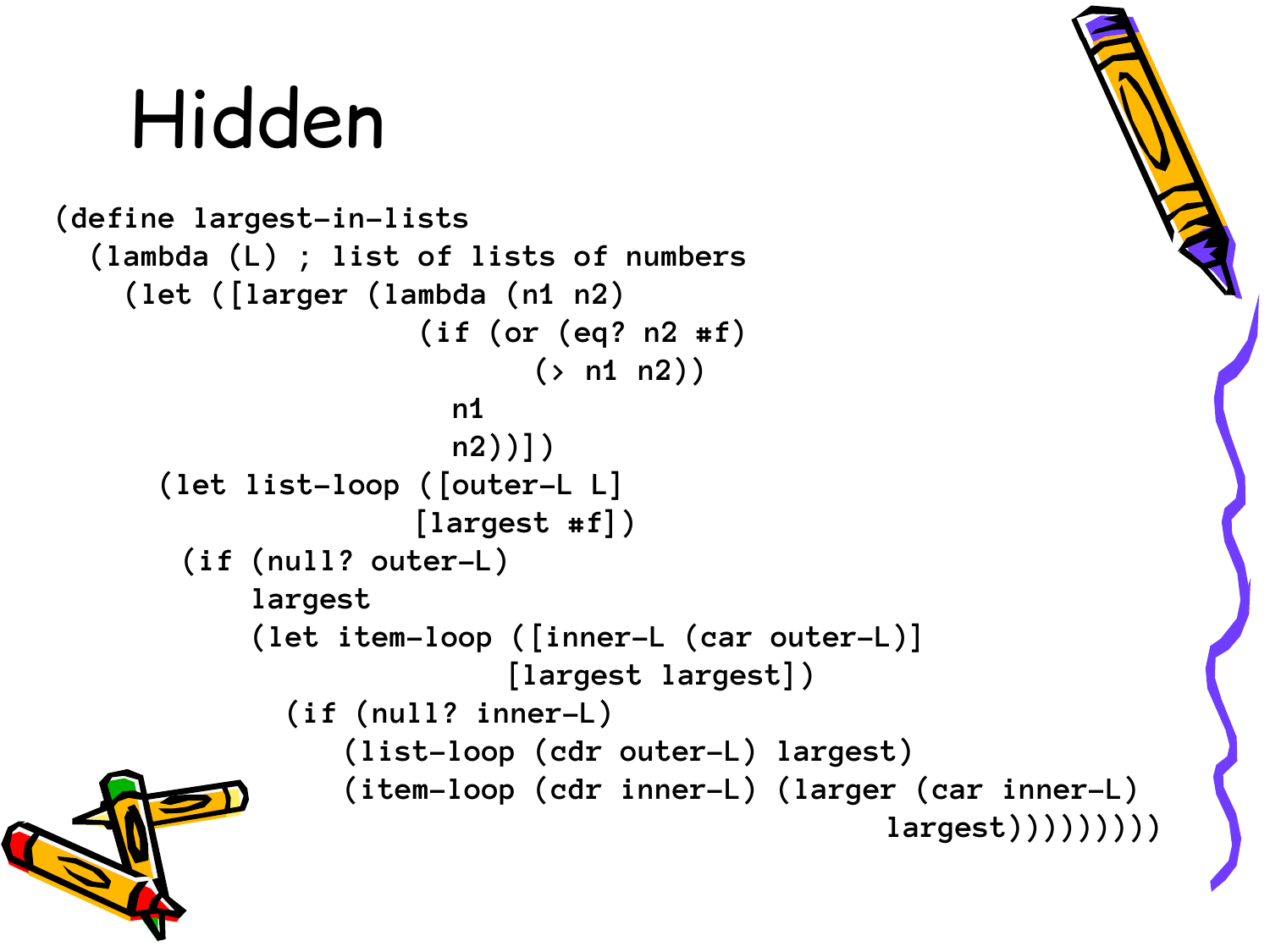

Hidden
(define largest-in-lists
  (lambda (L) ; list of lists of numbers
    (let ([larger (lambda (n1 n2)
                     (if (or (eq? n2 #f)
		             (> n1 n2))
			 n1
			 n2))])
      (let list-loop ([outer-L L]
		      [largest #f])
	(if (null? outer-L)
	    largest
	    (let item-loop ([inner-L (car outer-L)]
			    [largest largest])
	      (if (null? inner-L)
		  (list-loop (cdr outer-L) largest)
		  (item-loop (cdr inner-L) (larger (car inner-L)
						    largest)))))))))